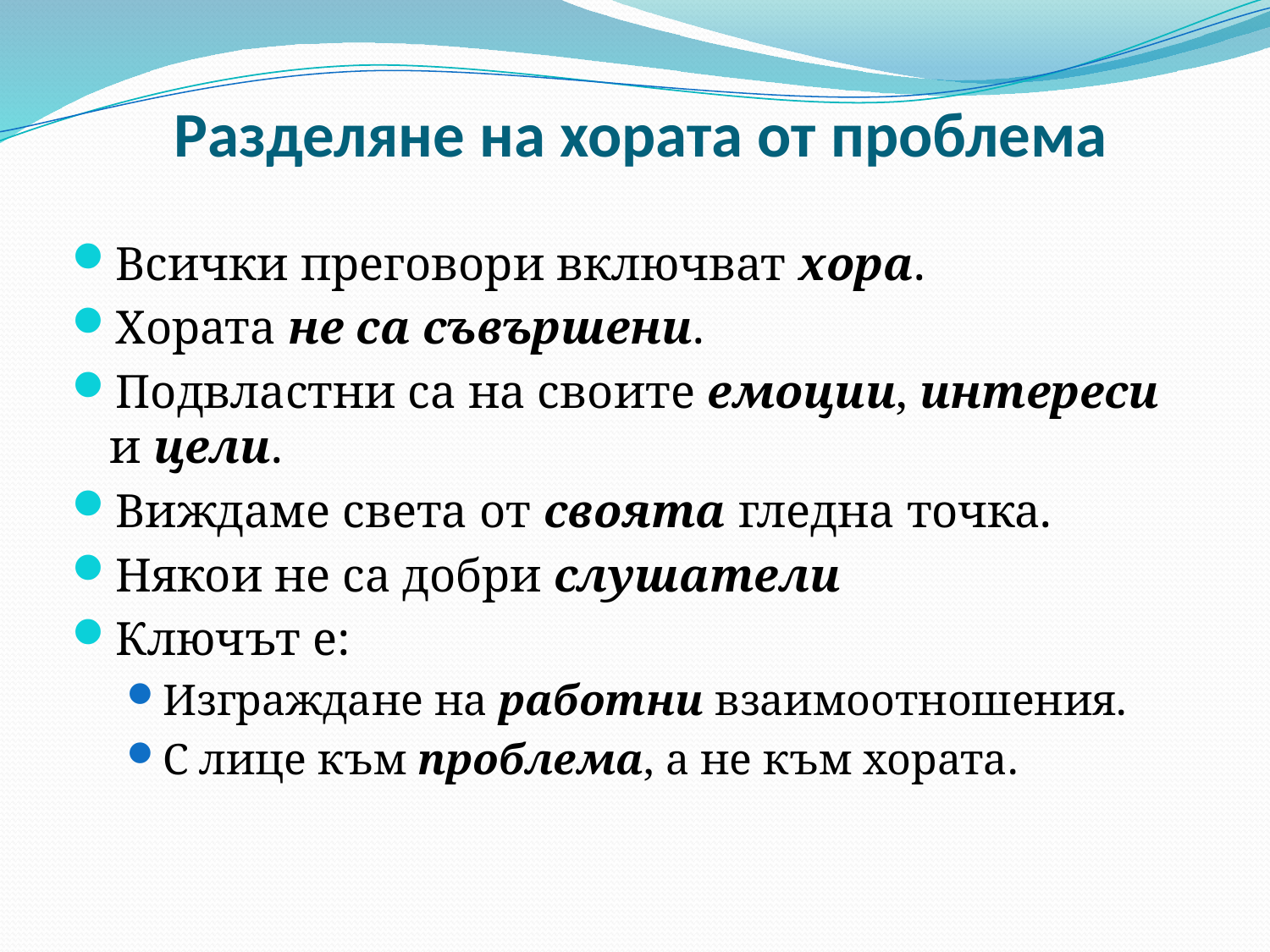

# Разделяне на хората от проблема
Всички преговори включват хора.
Хората не са съвършени.
Подвластни са на своите емоции, интереси и цели.
Виждаме света от своята гледна точка.
Някои не са добри слушатели
Ключът е:
Изграждане на работни взаимоотношения.
С лице към проблема, а не към хората.